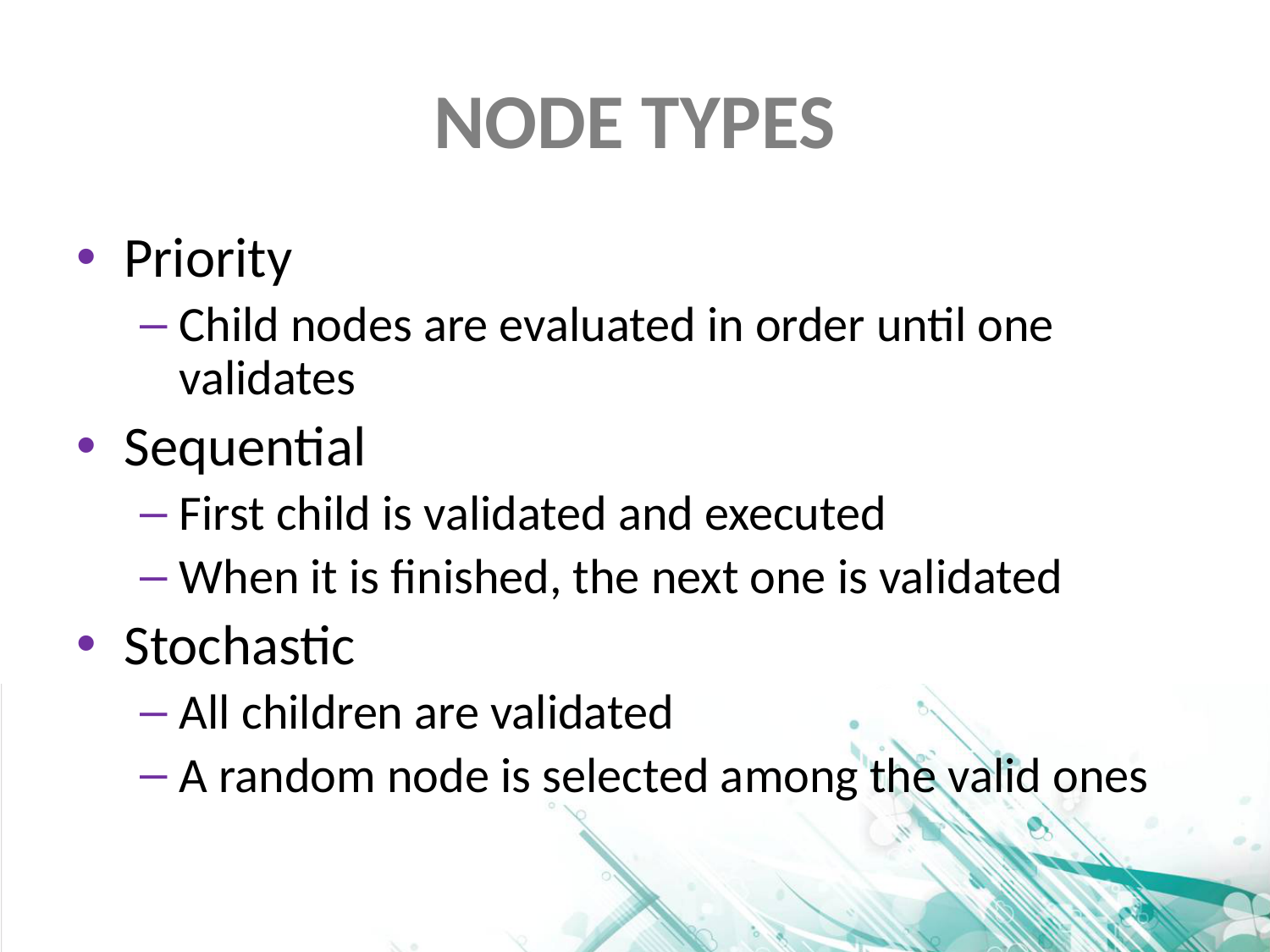

# Node Types
Priority
Child nodes are evaluated in order until one validates
Sequential
First child is validated and executed
When it is finished, the next one is validated
Stochastic
All children are validated
A random node is selected among the valid ones